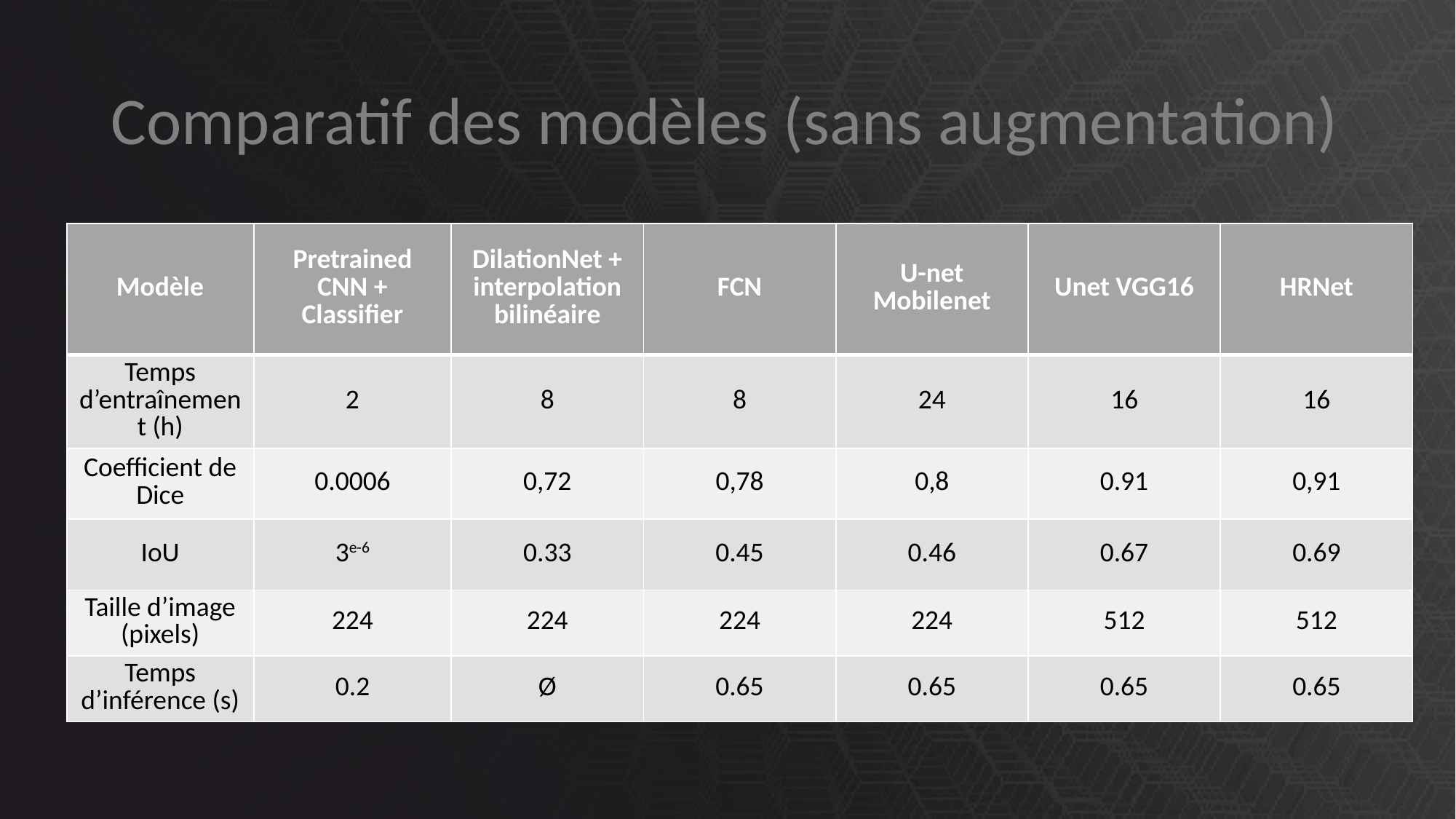

# Comparatif des modèles (sans augmentation)
| Modèle | Pretrained CNN + Classifier | DilationNet + interpolation bilinéaire | FCN | U-net Mobilenet | Unet VGG16 | HRNet |
| --- | --- | --- | --- | --- | --- | --- |
| Temps d’entraînement (h) | 2 | 8 | 8 | 24 | 16 | 16 |
| Coefficient de Dice | 0.0006 | 0,72 | 0,78 | 0,8 | 0.91 | 0,91 |
| IoU | 3e-6 | 0.33 | 0.45 | 0.46 | 0.67 | 0.69 |
| Taille d’image (pixels) | 224 | 224 | 224 | 224 | 512 | 512 |
| Temps d’inférence (s) | 0.2 | Ø | 0.65 | 0.65 | 0.65 | 0.65 |